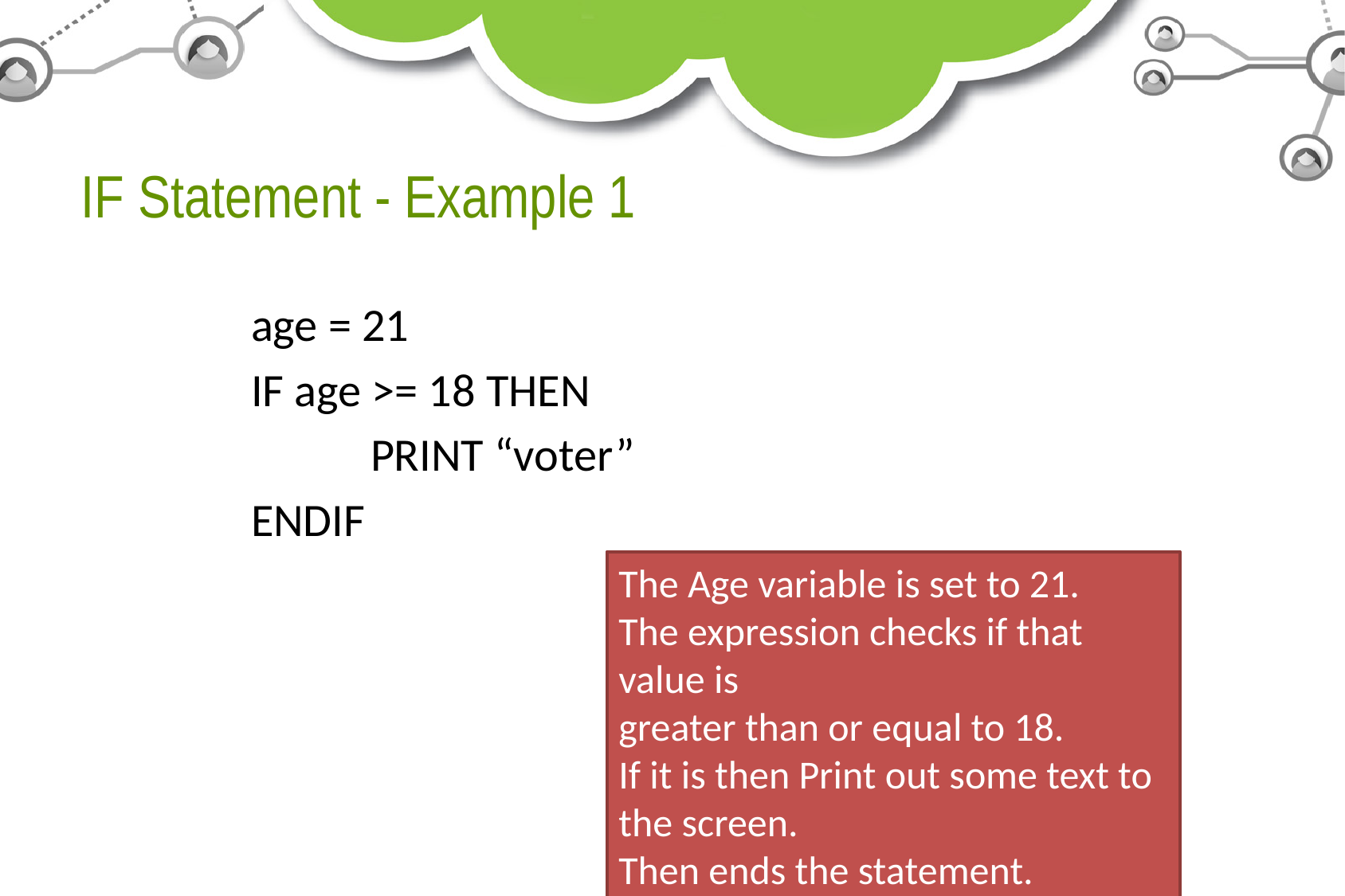

# IF Statement - Example 1
		age = 21
		IF age >= 18 THEN
			PRINT “voter”
		ENDIF
The Age variable is set to 21.
The expression checks if that value is
greater than or equal to 18.
If it is then Print out some text to the screen.
Then ends the statement.